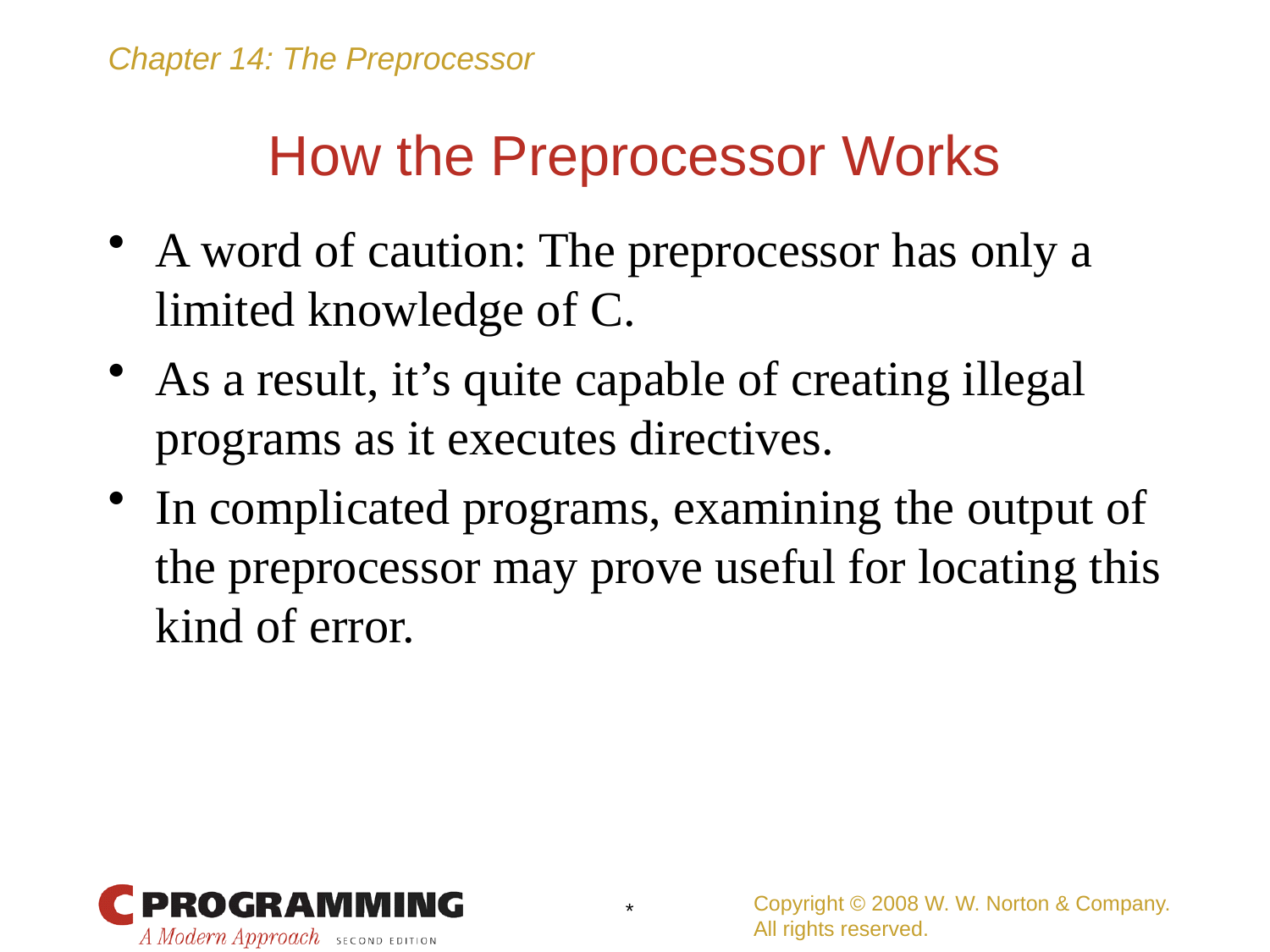

# How the Preprocessor Works
A word of caution: The preprocessor has only a limited knowledge of C.
As a result, it’s quite capable of creating illegal programs as it executes directives.
In complicated programs, examining the output of the preprocessor may prove useful for locating this kind of error.
Copyright © 2008 W. W. Norton & Company.
All rights reserved.
*